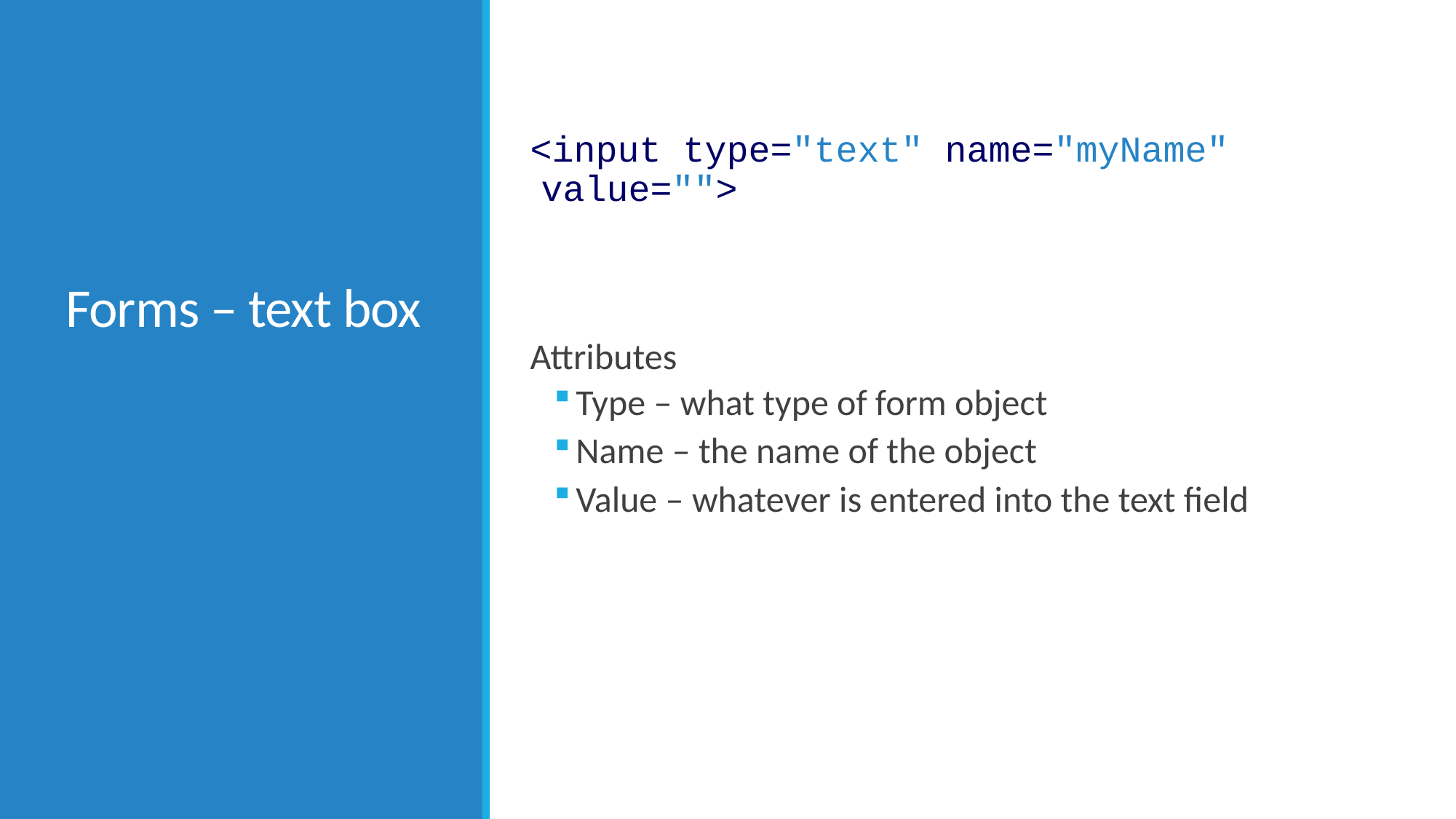

# Forms – text box

<input type="text" name="myName" value="">

Attributes
Type – what type of form object
Name – the name of the object
Value – whatever is entered into the text field